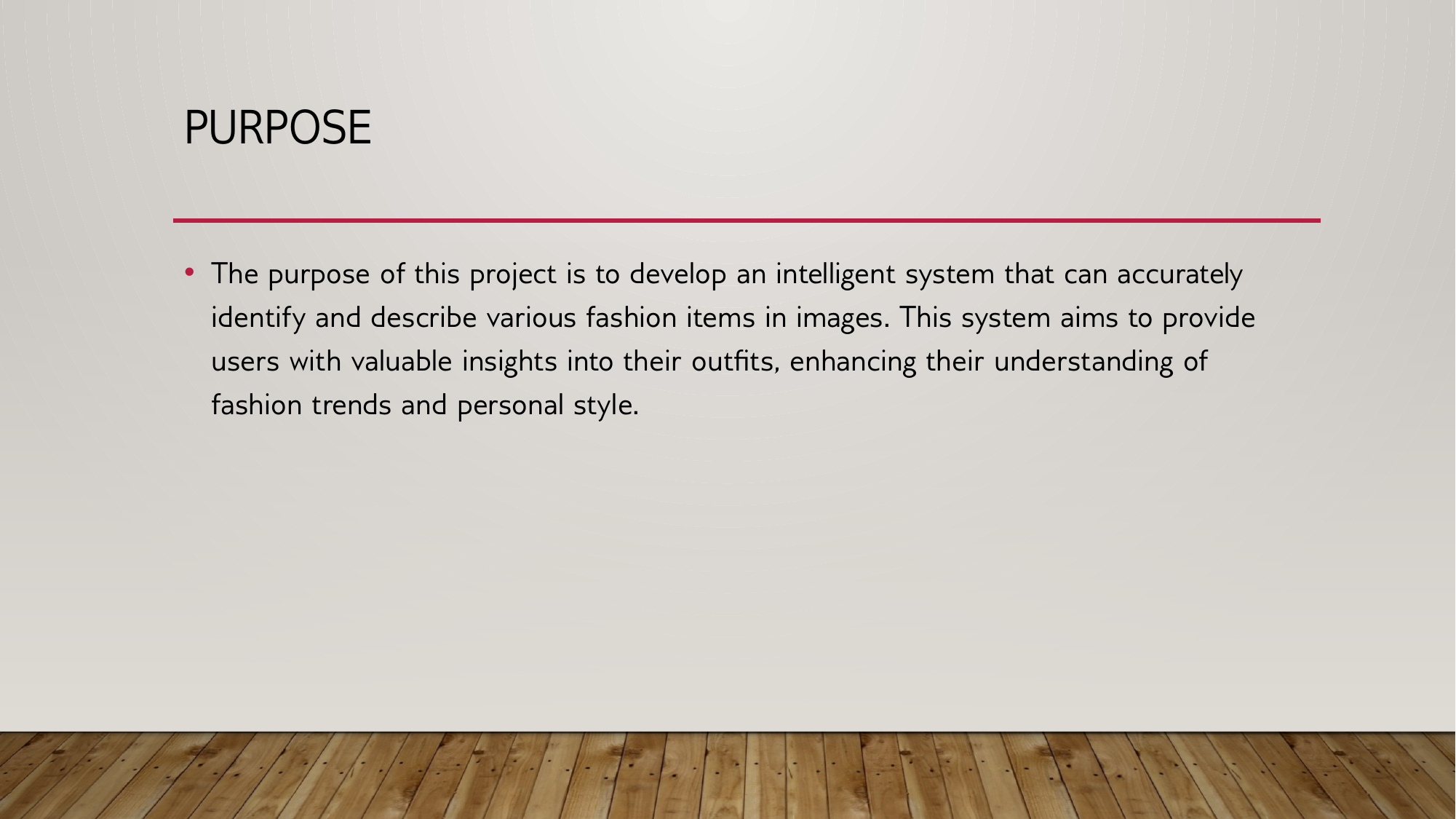

# purpose
The purpose of this project is to develop an intelligent system that can accurately identify and describe various fashion items in images. This system aims to provide users with valuable insights into their outfits, enhancing their understanding of fashion trends and personal style.